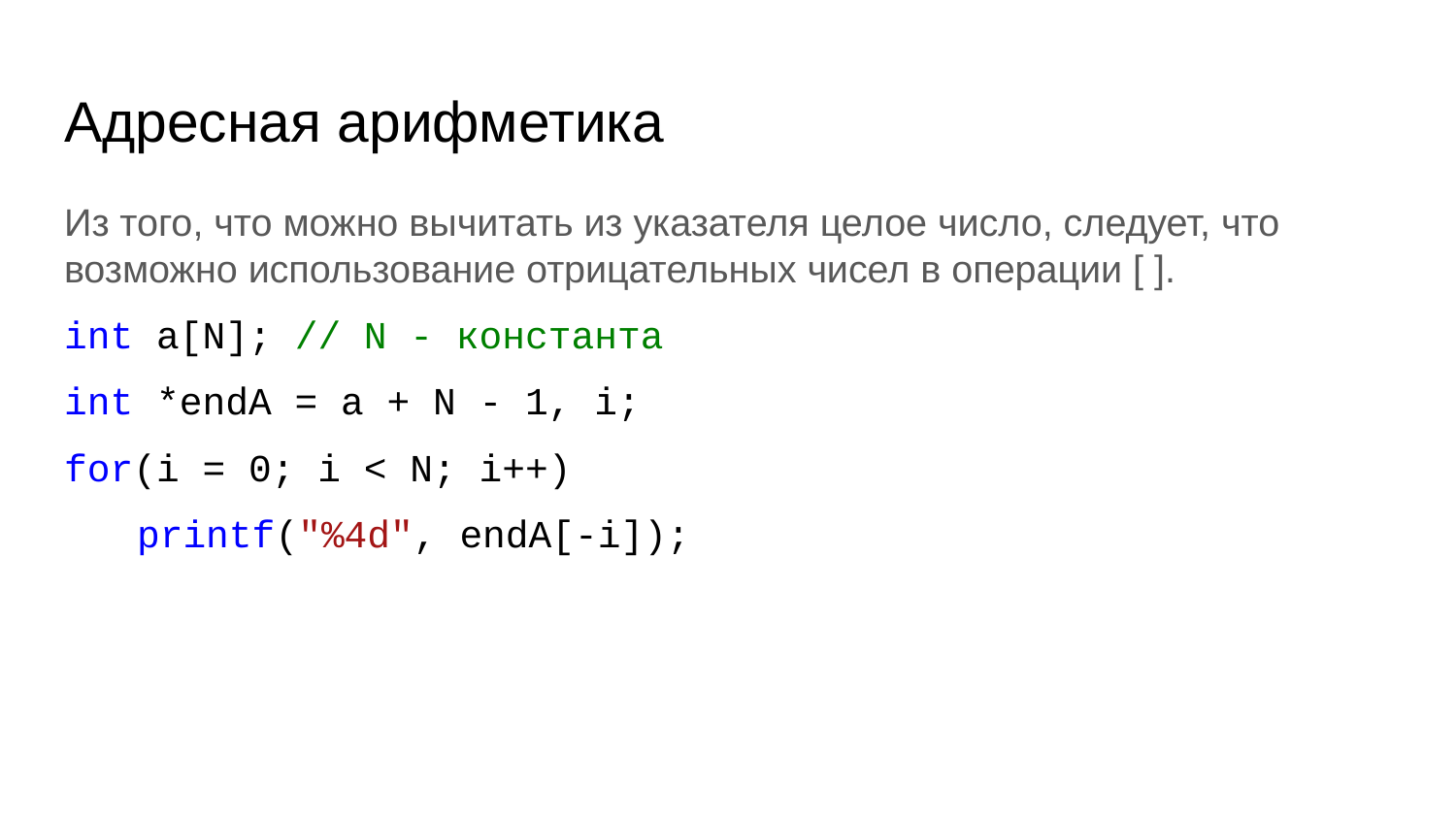

# Адресная арифметика
Из того, что можно вычитать из указателя целое число, следует, что возможно использование отрицательных чисел в операции [ ].
int a[N]; // N - константа
int *endA = a + N - 1, i;
for(i = 0; i < N; i++)
printf("%4d", endA[-i]);